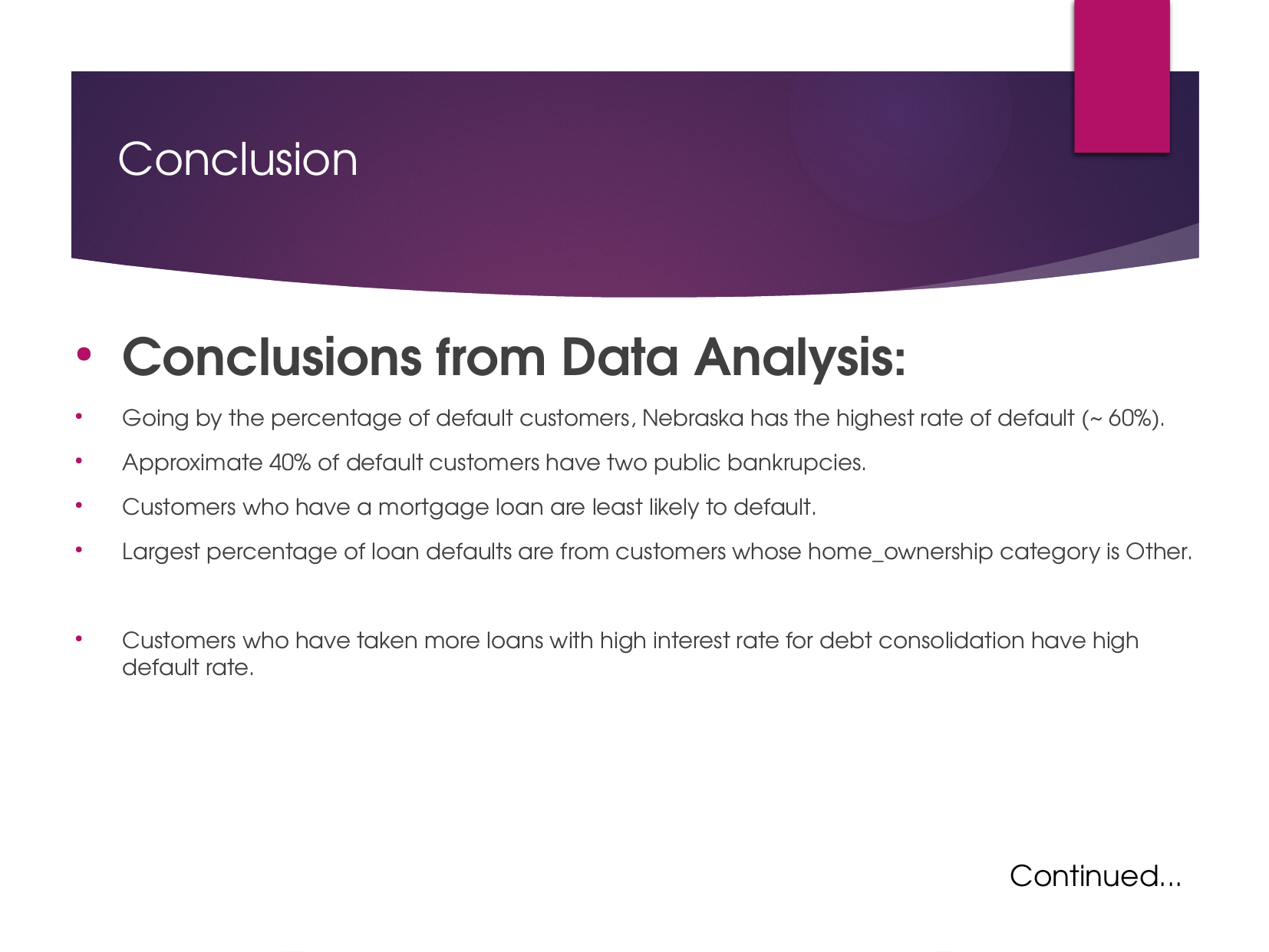

Conclusion
Conclusions from Data Analysis:
Going by the percentage of default customers, Nebraska has the highest rate of default (~ 60%).
Approximate 40% of default customers have two public bankrupcies.
Customers who have a mortgage loan are least likely to default.
Largest percentage of loan defaults are from customers whose home_ownership category is Other.

Customers who have taken more loans with high interest rate for debt consolidation have high default rate.

Continued...